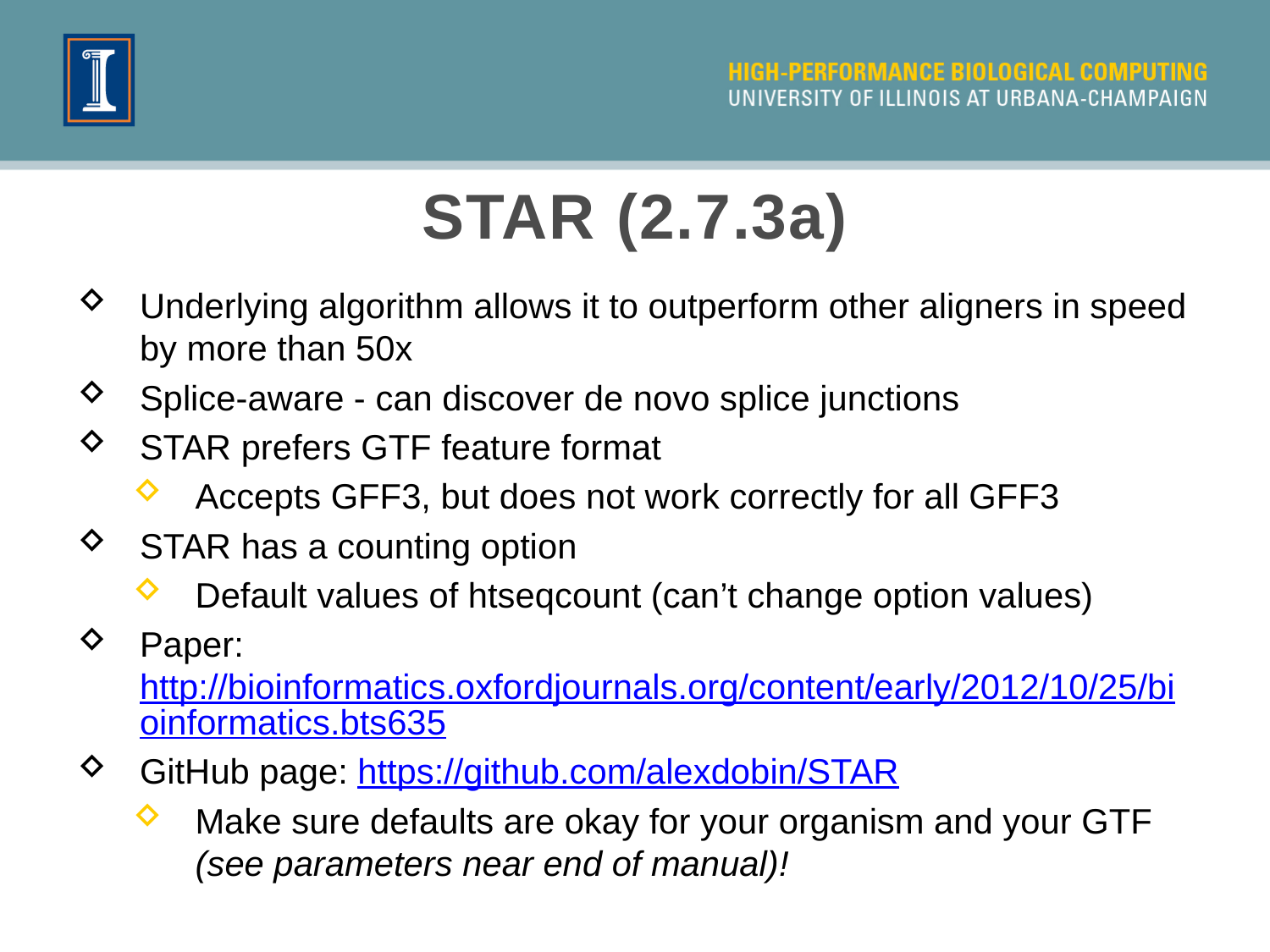

# STAR (2.7.3a)
Underlying algorithm allows it to outperform other aligners in speed by more than 50x
Splice-aware - can discover de novo splice junctions
STAR prefers GTF feature format
Accepts GFF3, but does not work correctly for all GFF3
STAR has a counting option
Default values of htseqcount (can’t change option values)
Paper: http://bioinformatics.oxfordjournals.org/content/early/2012/10/25/bioinformatics.bts635
GitHub page: https://github.com/alexdobin/STAR
Make sure defaults are okay for your organism and your GTF (see parameters near end of manual)!